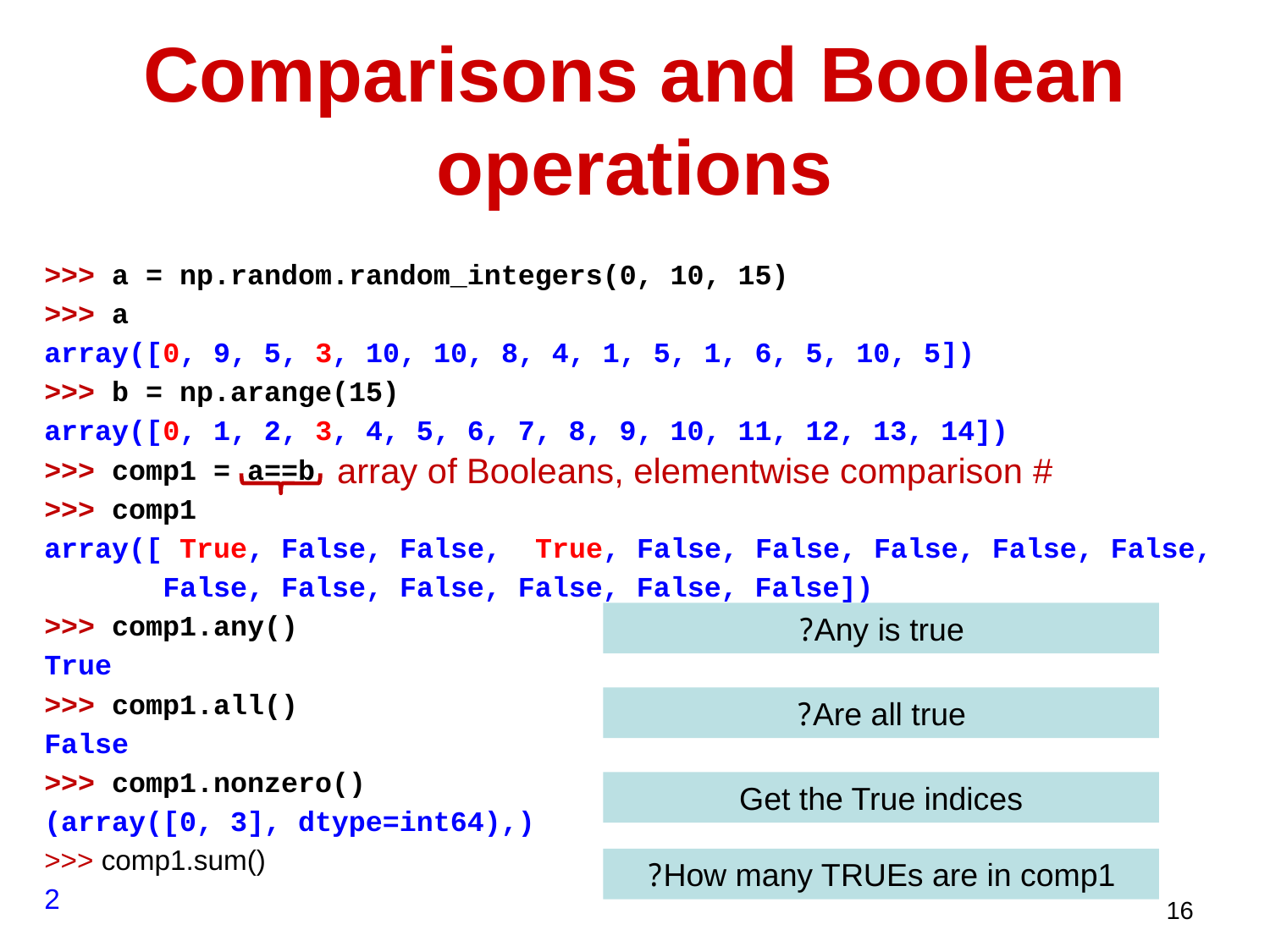

# Comparisons and Boolean operations
>>> a = np.random.random_integers(0, 10, 15)
>>> a
array([0, 9, 5, 3, 10, 10, 8, 4, 1, 5, 1, 6, 5, 10, 5])
>>> b = np.arange(15)
array([0, 1, 2, 3, 4, 5, 6, 7, 8, 9, 10, 11, 12, 13, 14])
>>> comp1 = a==b
>>> comp1
array([ True, False, False,  True, False, False, False, False, False,
       False, False, False, False, False, False])
>>> comp1.any()
True
>>> comp1.all()
False
>>> comp1.nonzero()
(array([0, 3], dtype=int64),)
>>> comp1.sum()
2

# array of Booleans, elementwise comparison

Any is true?
Are all true?
Get the True indices
How many TRUEs are in comp1?
16